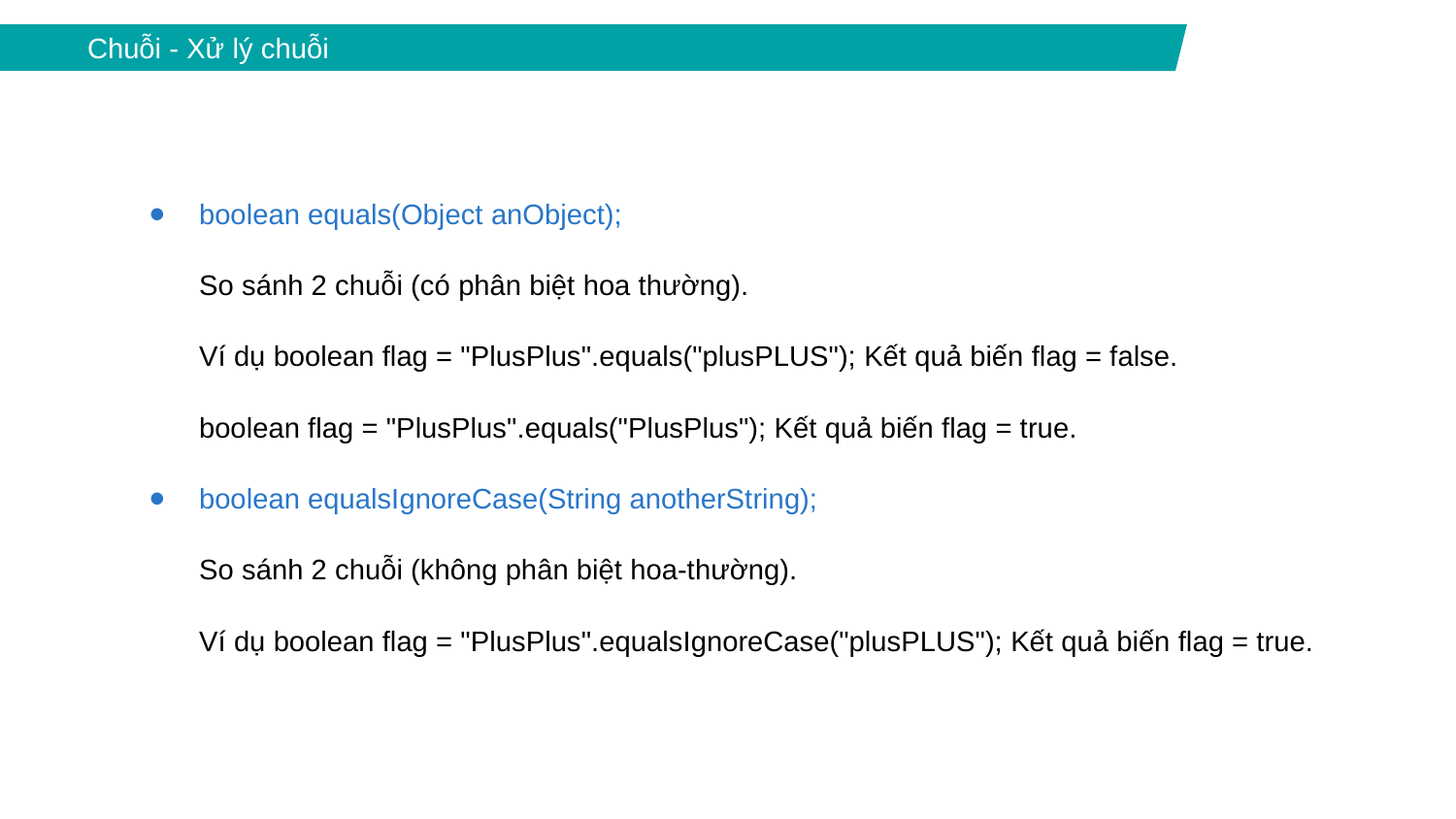

Chuỗi - Xử lý chuỗi

boolean equals(Object anObject);
So sánh 2 chuỗi (có phân biệt hoa thường).
Ví dụ boolean flag = "PlusPlus".equals("plusPLUS"); Kết quả biến flag = false.
boolean flag = "PlusPlus".equals("PlusPlus"); Kết quả biến flag = true.
boolean equalsIgnoreCase(String anotherString);
So sánh 2 chuỗi (không phân biệt hoa-thường).
Ví dụ boolean flag = "PlusPlus".equalsIgnoreCase("plusPLUS"); Kết quả biến flag = true.